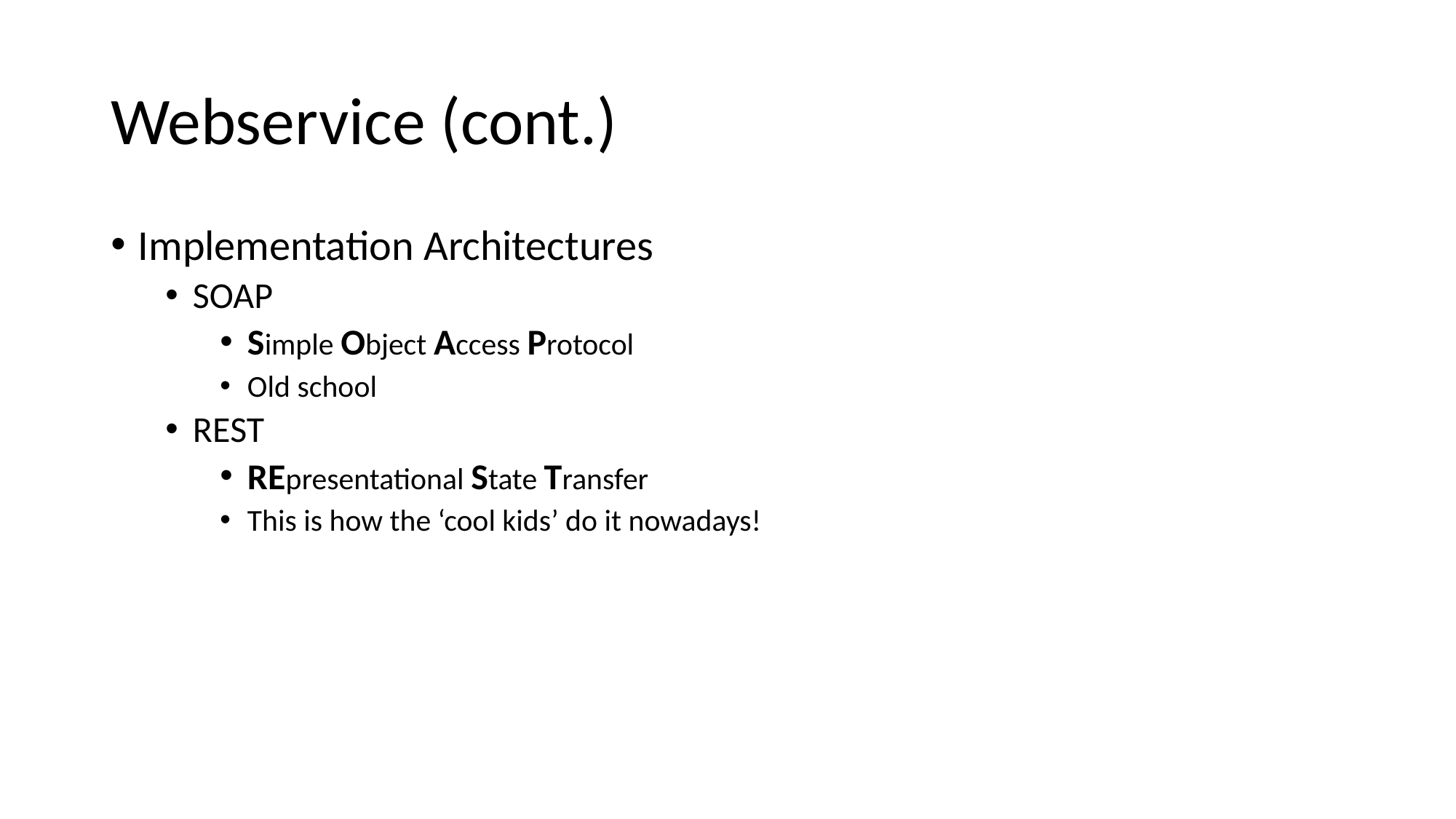

# Webservice (cont.)
Implementation Architectures
SOAP
Simple Object Access Protocol
Old school
REST
REpresentational State Transfer
This is how the ‘cool kids’ do it nowadays!